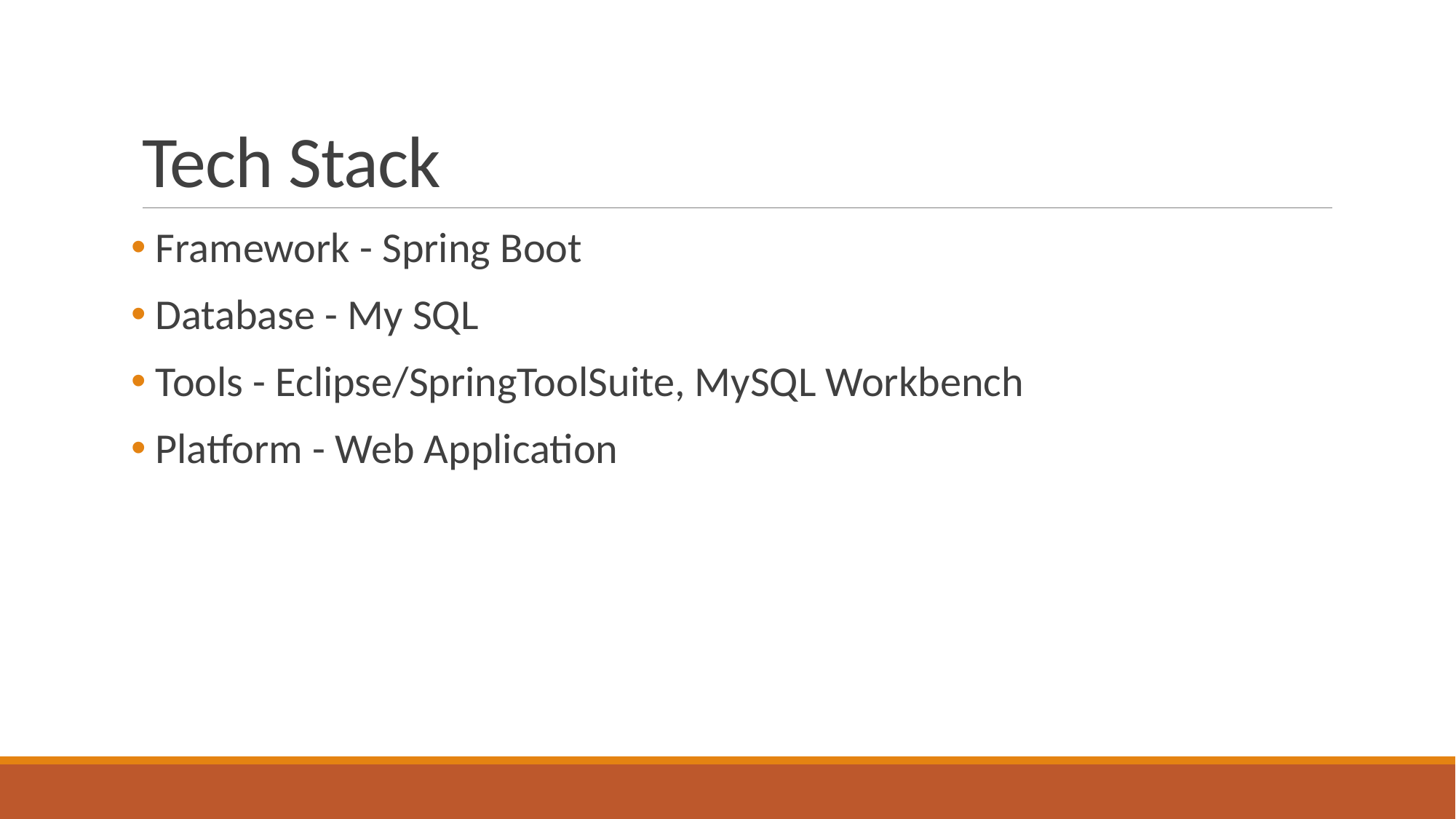

# Tech Stack
 Framework - Spring Boot
 Database - My SQL
 Tools - Eclipse/SpringToolSuite, MySQL Workbench
 Platform - Web Application